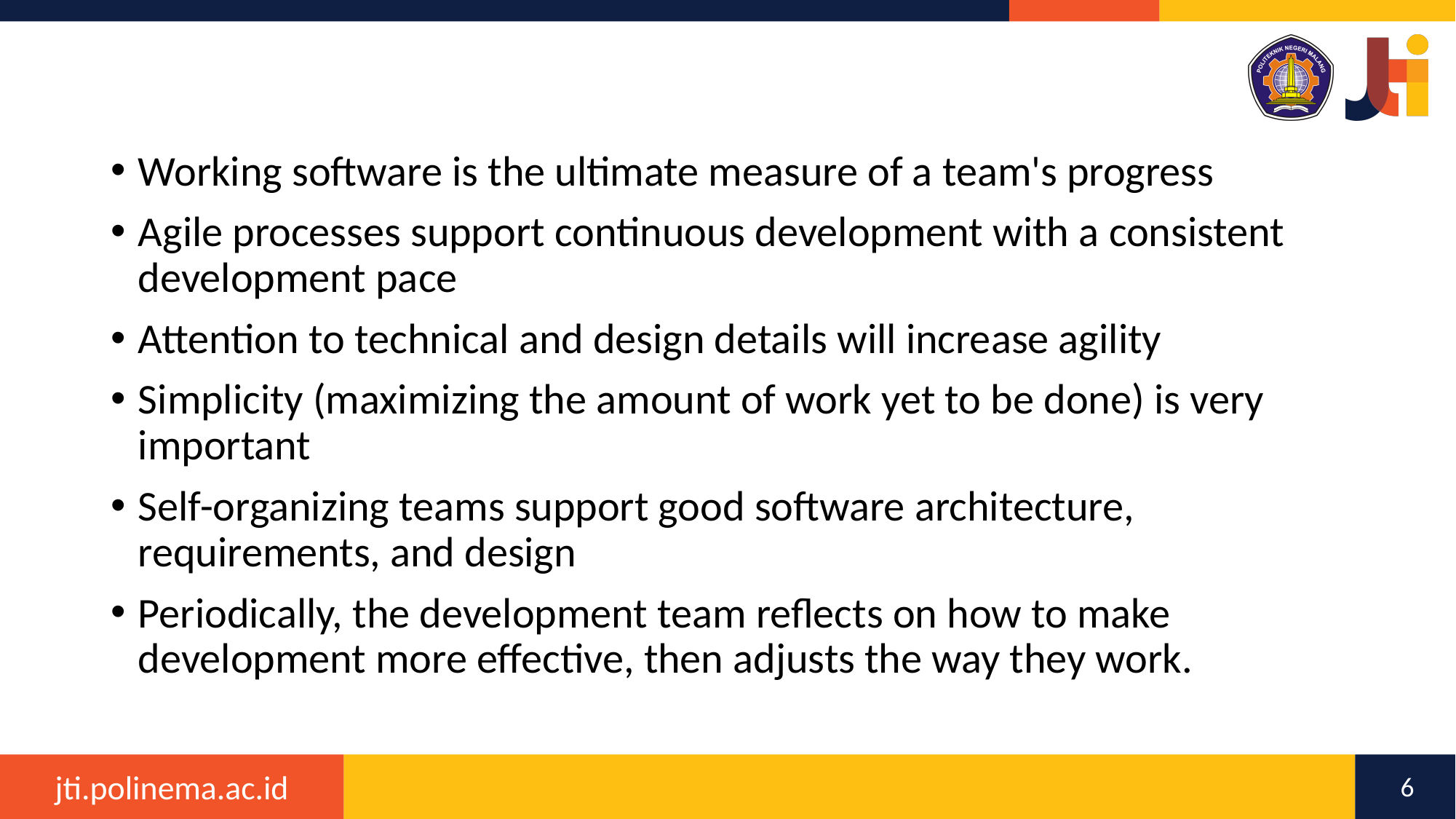

Working software is the ultimate measure of a team's progress
Agile processes support continuous development with a consistent development pace
Attention to technical and design details will increase agility
Simplicity (maximizing the amount of work yet to be done) is very important
Self-organizing teams support good software architecture, requirements, and design
Periodically, the development team reflects on how to make development more effective, then adjusts the way they work.

6